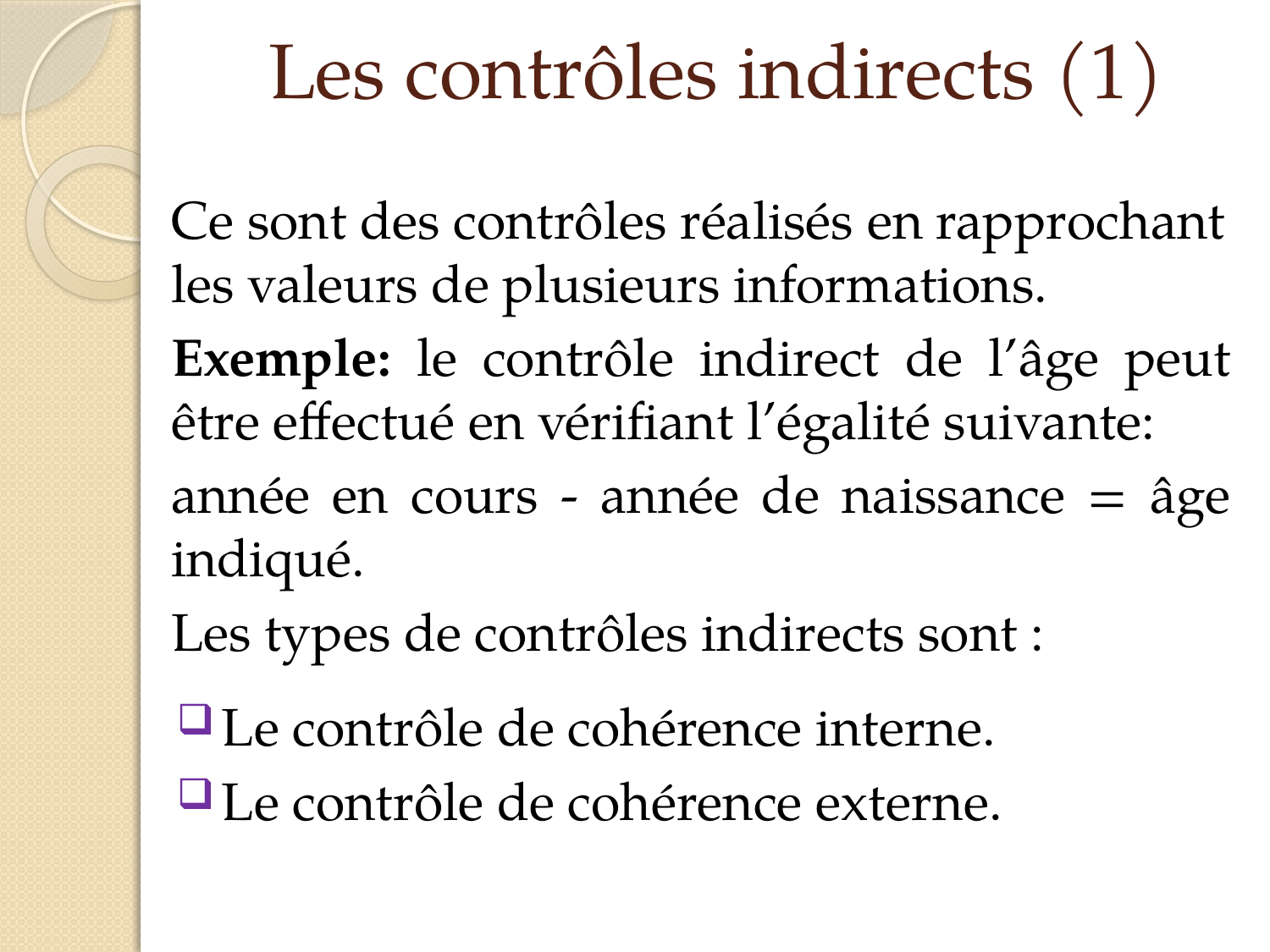

# Les contrôles indirects (1)

Ce sont des contrôles réalisés en rapprochant les valeurs de plusieurs informations.
Exemple: le contrôle indirect de l’âge peut être effectué en vérifiant l’égalité suivante:
année en cours - année de naissance = âge indiqué.
Les types de contrôles indirects sont :

Le contrôle de cohérence interne.
Le contrôle de cohérence externe.